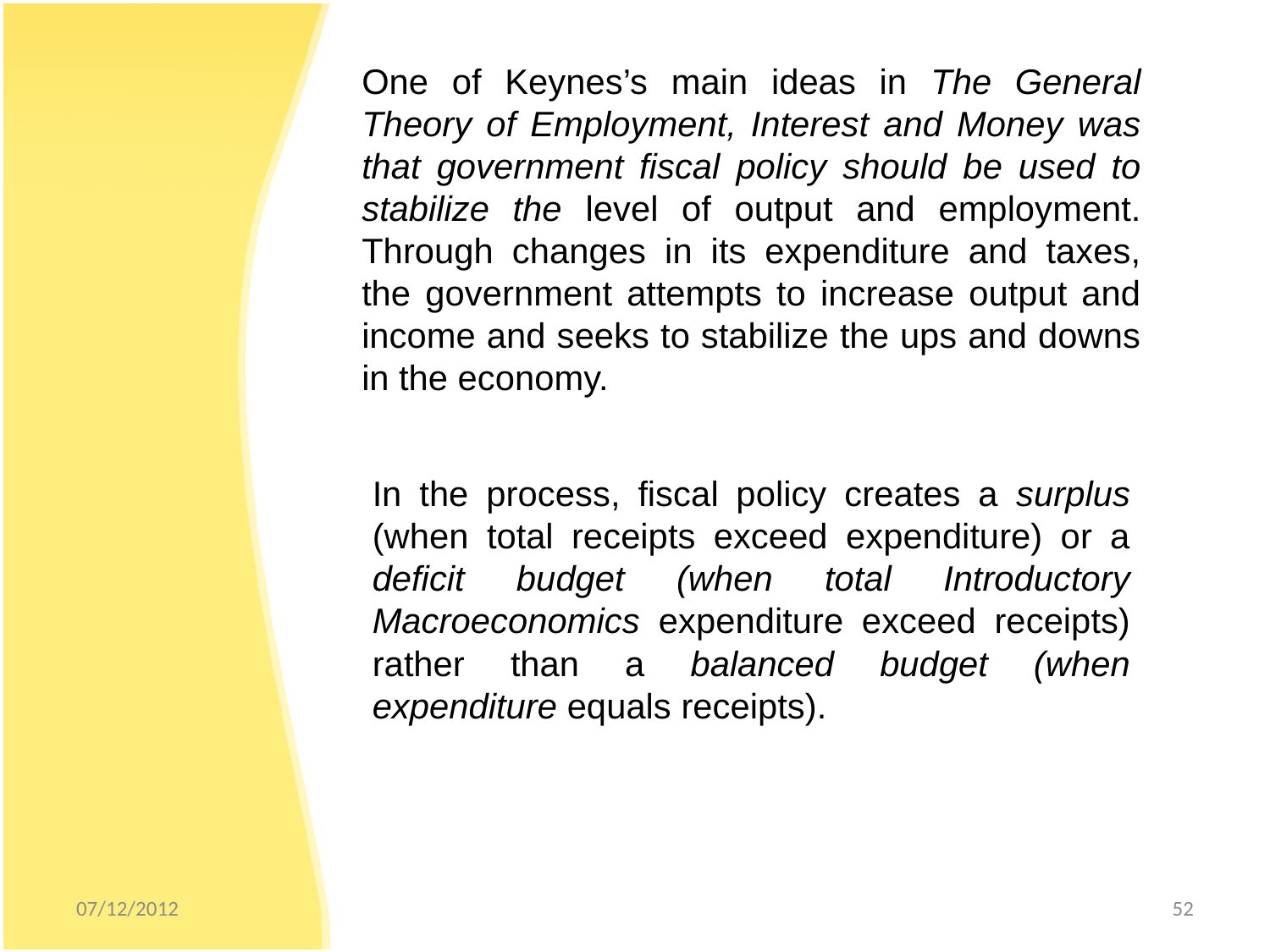

One of Keynes’s main ideas in The General Theory of Employment, Interest and Money was that government fiscal policy should be used to stabilize the level of output and employment. Through changes in its expenditure and taxes, the government attempts to increase output and income and seeks to stabilize the ups and downs in the economy.
In the process, fiscal policy creates a surplus (when total receipts exceed expenditure) or a deficit budget (when total Introductory Macroeconomics expenditure exceed receipts) rather than a balanced budget (when expenditure equals receipts).
07/12/2012
52